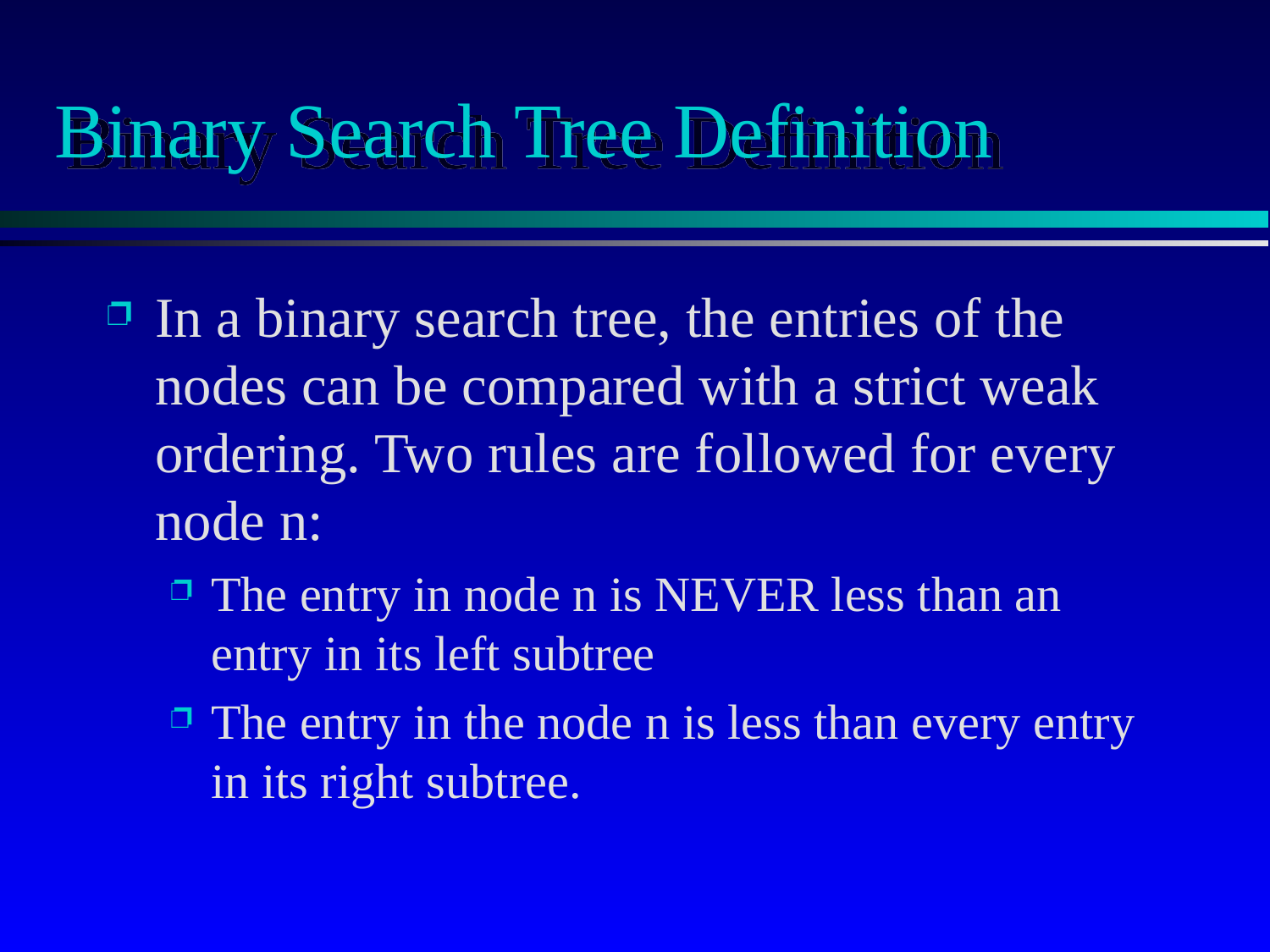

# Binary Search Tree Definition
In a binary search tree, the entries of the nodes can be compared with a strict weak ordering. Two rules are followed for every node n:
The entry in node n is NEVER less than an entry in its left subtree
The entry in the node n is less than every entry in its right subtree.